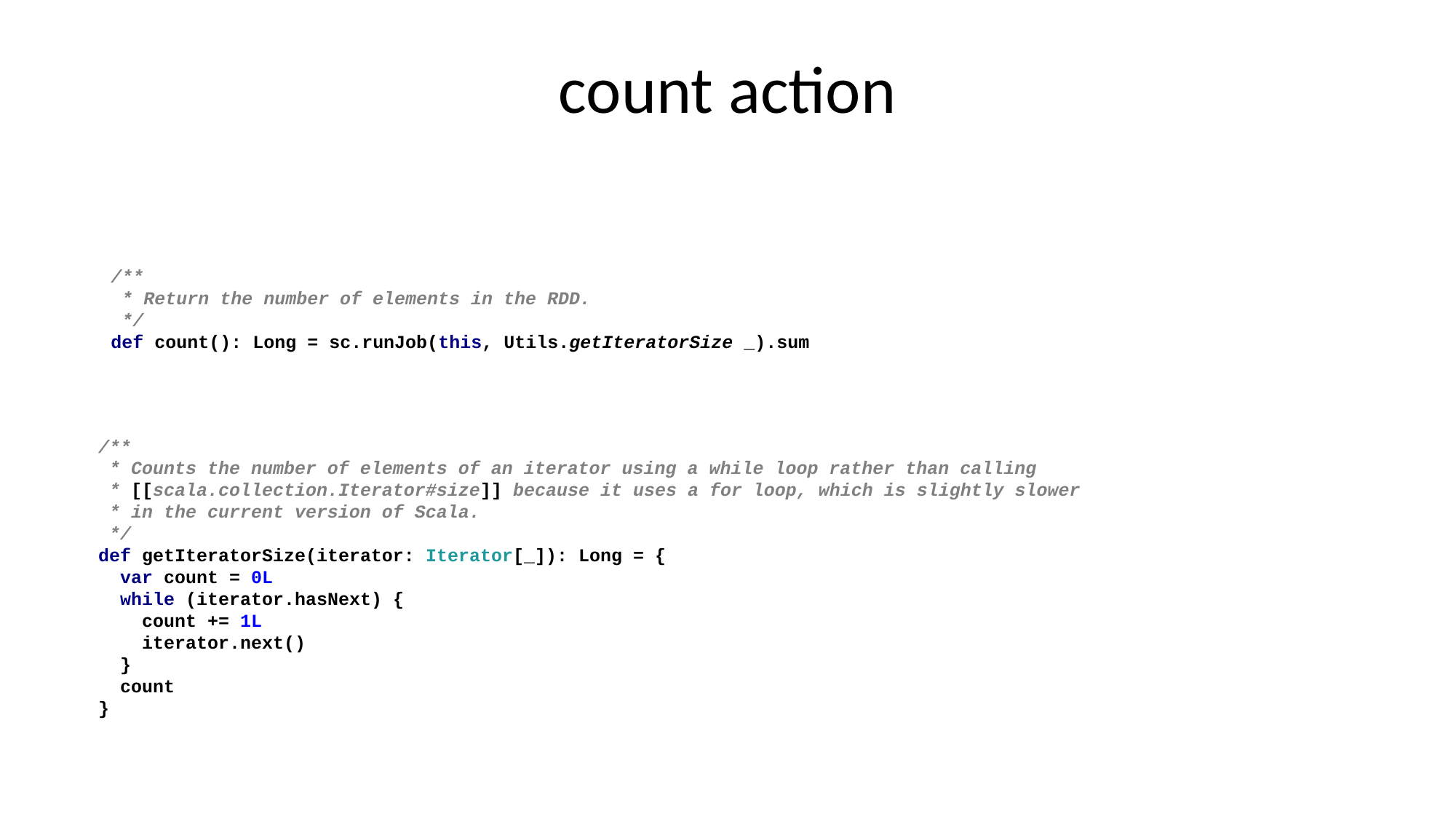

# count action
/**
 * Return the number of elements in the RDD.
 */
def count(): Long = sc.runJob(this, Utils.getIteratorSize _).sum
/**
 * Counts the number of elements of an iterator using a while loop rather than calling
 * [[scala.collection.Iterator#size]] because it uses a for loop, which is slightly slower
 * in the current version of Scala.
 */
def getIteratorSize(iterator: Iterator[_]): Long = {
  var count = 0L
  while (iterator.hasNext) {
    count += 1L
    iterator.next()
  }
  count
}